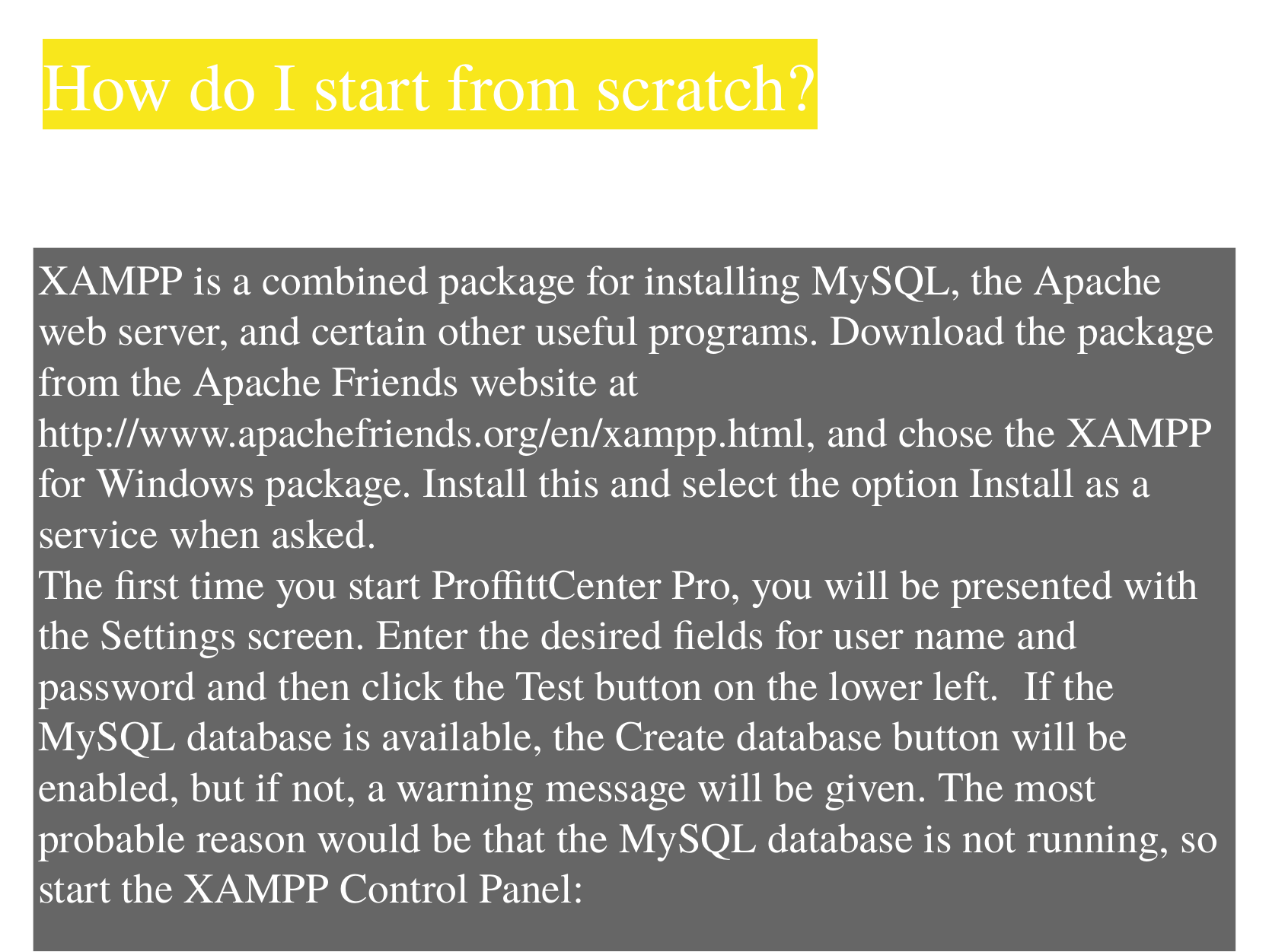

# How do I start from scratch?
XAMPP is a combined package for installing MySQL, the Apache web server, and certain other useful programs. Download the package from the Apache Friends website at http://www.apachefriends.org/en/xampp.html, and chose the XAMPP for Windows package. Install this and select the option Install as a service when asked.
The first time you start ProffittCenter Pro, you will be presented with the Settings screen. Enter the desired fields for user name and password and then click the Test button on the lower left.  If the MySQL database is available, the Create database button will be enabled, but if not, a warning message will be given. The most probable reason would be that the MySQL database is not running, so start the XAMPP Control Panel: